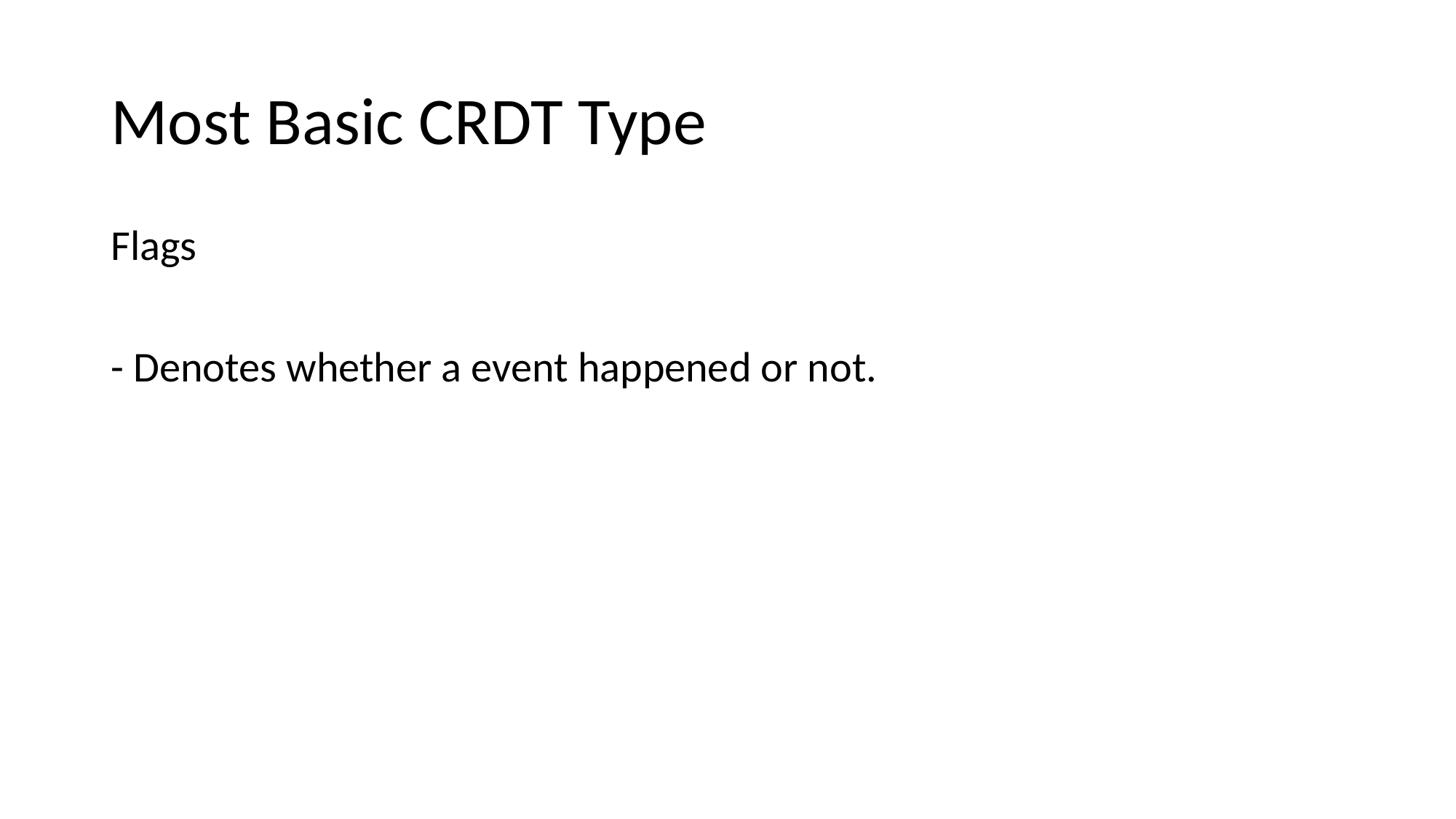

# Most Basic CRDT Type
Flags

- Denotes whether a event happened or not.